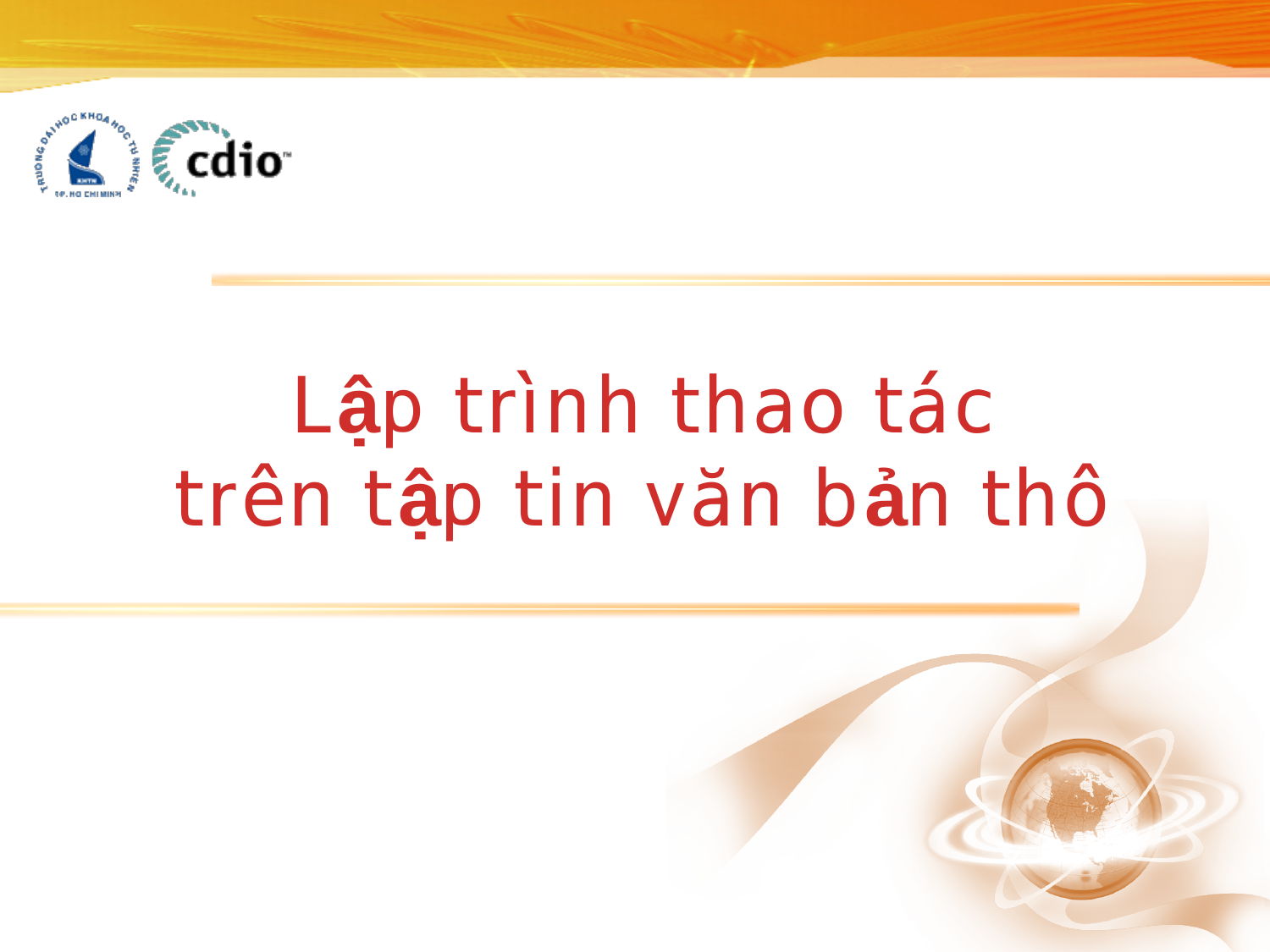

# Lập trình thao tác trên tập tin văn bản thô